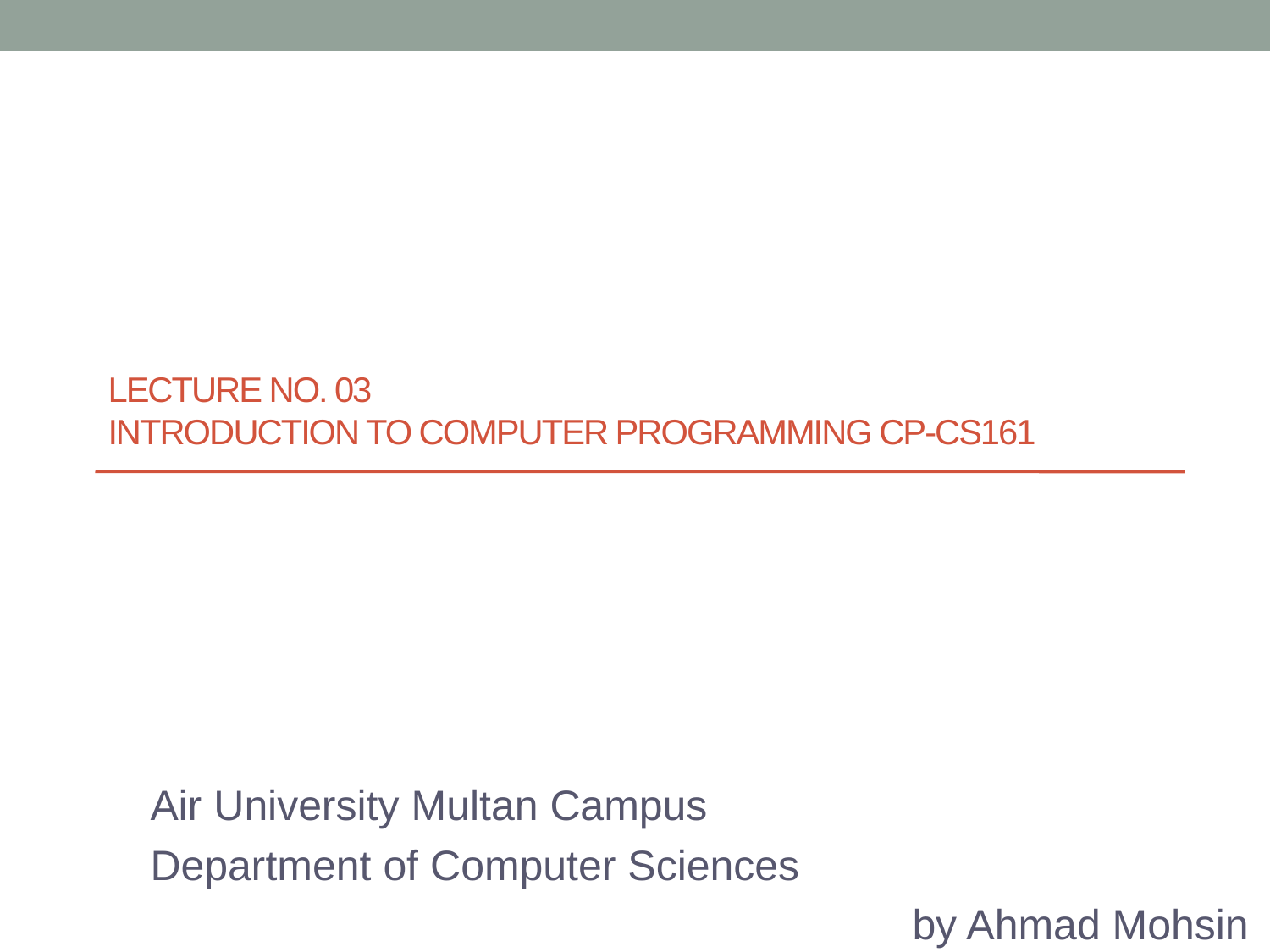

# Lecture No. 03 Introduction to Computer Programming CP-CS161
Air University Multan Campus
Department of Computer Sciences
						by Ahmad Mohsin